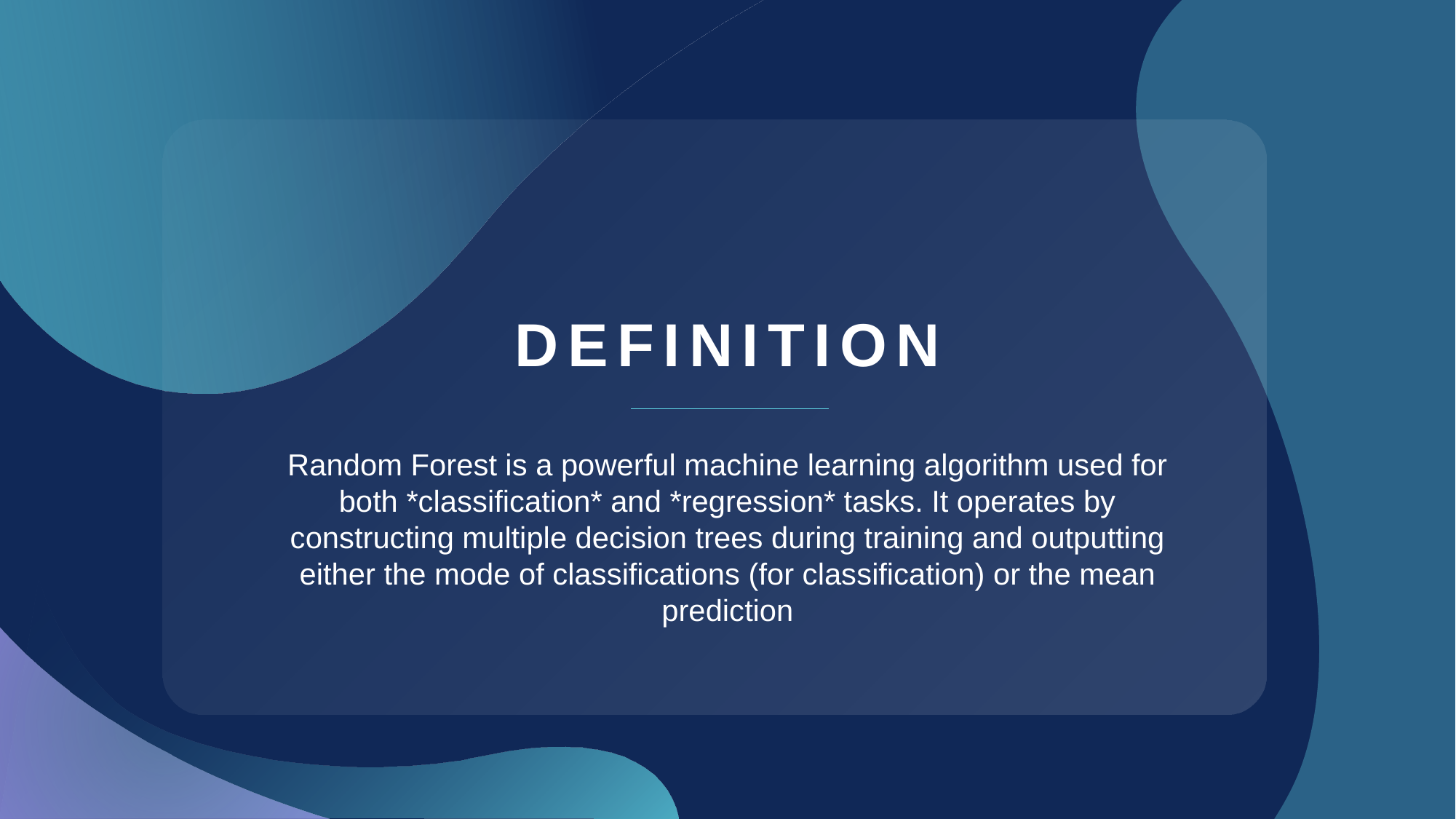

# definition
Random Forest is a powerful machine learning algorithm used for both *classification* and *regression* tasks. It operates by constructing multiple decision trees during training and outputting either the mode of classifications (for classification) or the mean prediction